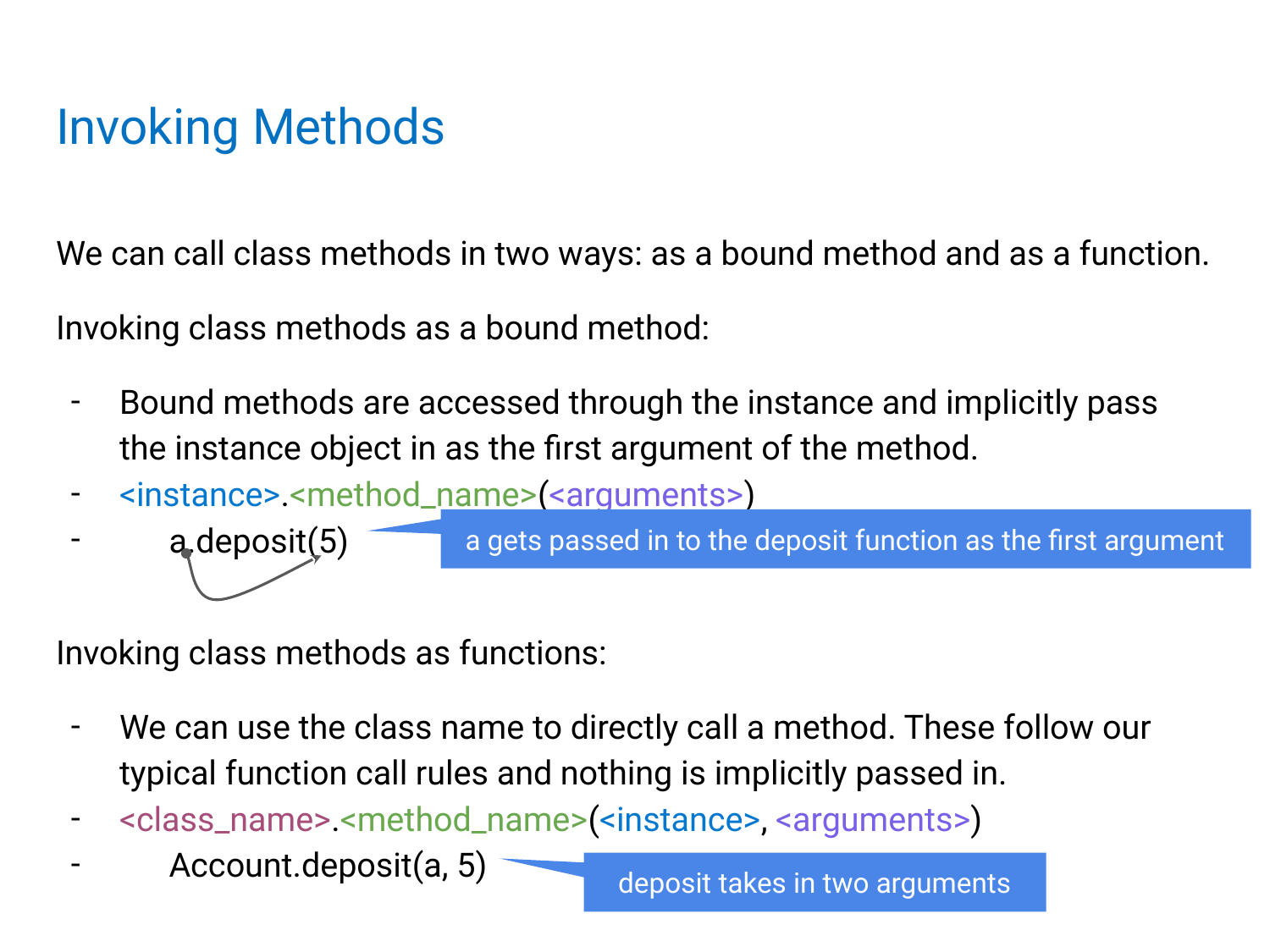

# Invoking Methods
We can call class methods in two ways: as a bound method and as a function.
Invoking class methods as a bound method:
Bound methods are accessed through the instance and implicitly pass the instance object in as the first argument of the method.
<instance>.<method_name>(<arguments>)
      a.deposit(5)

a gets passed in to the deposit function as the first argument
Invoking class methods as functions:
We can use the class name to directly call a method. These follow our typical function call rules and nothing is implicitly passed in.
<class_name>.<method_name>(<instance>, <arguments>)
      Account.deposit(a, 5)
deposit takes in two arguments